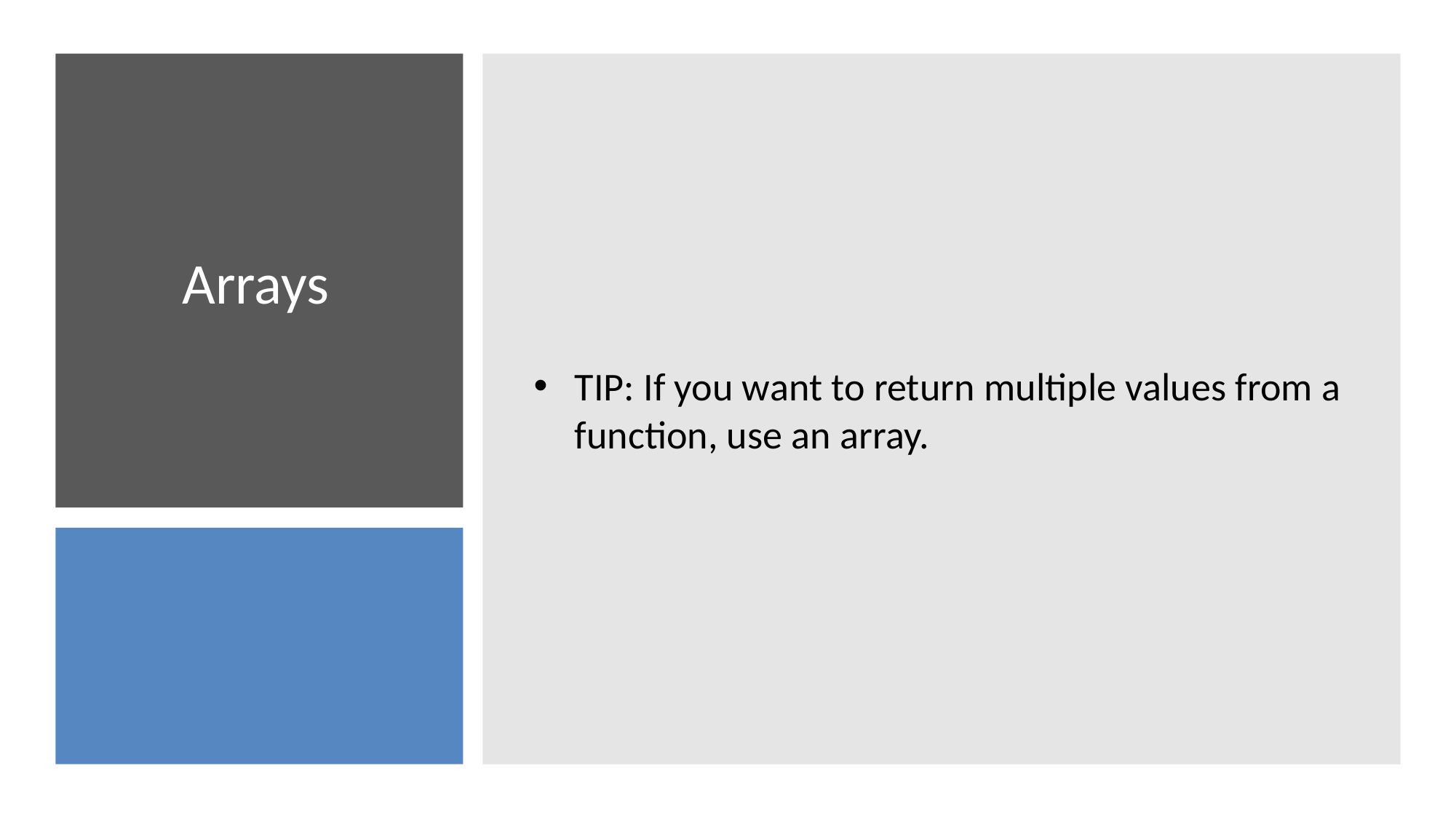

TIP: If you want to return multiple values from a function, use an array.
# Arrays